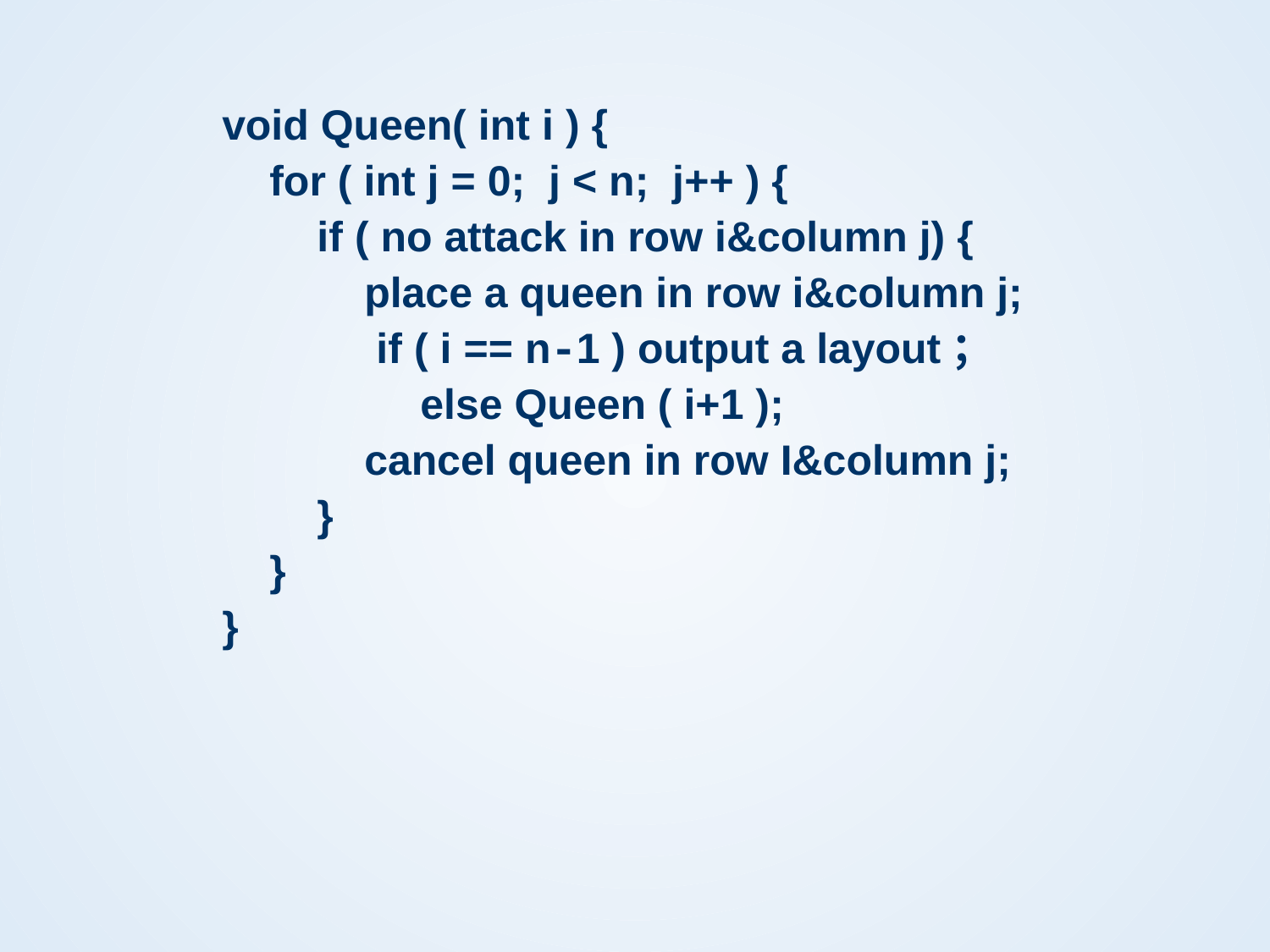

void Queen( int i ) {
    for ( int j = 0;  j < n;  j++ ) {
        if ( no attack in row i&column j) {
            place a queen in row i&column j;
             if ( i == n-1 ) output a layout；
  		    else Queen ( i+1 );
            cancel queen in row I&column j;
        }
    }
}